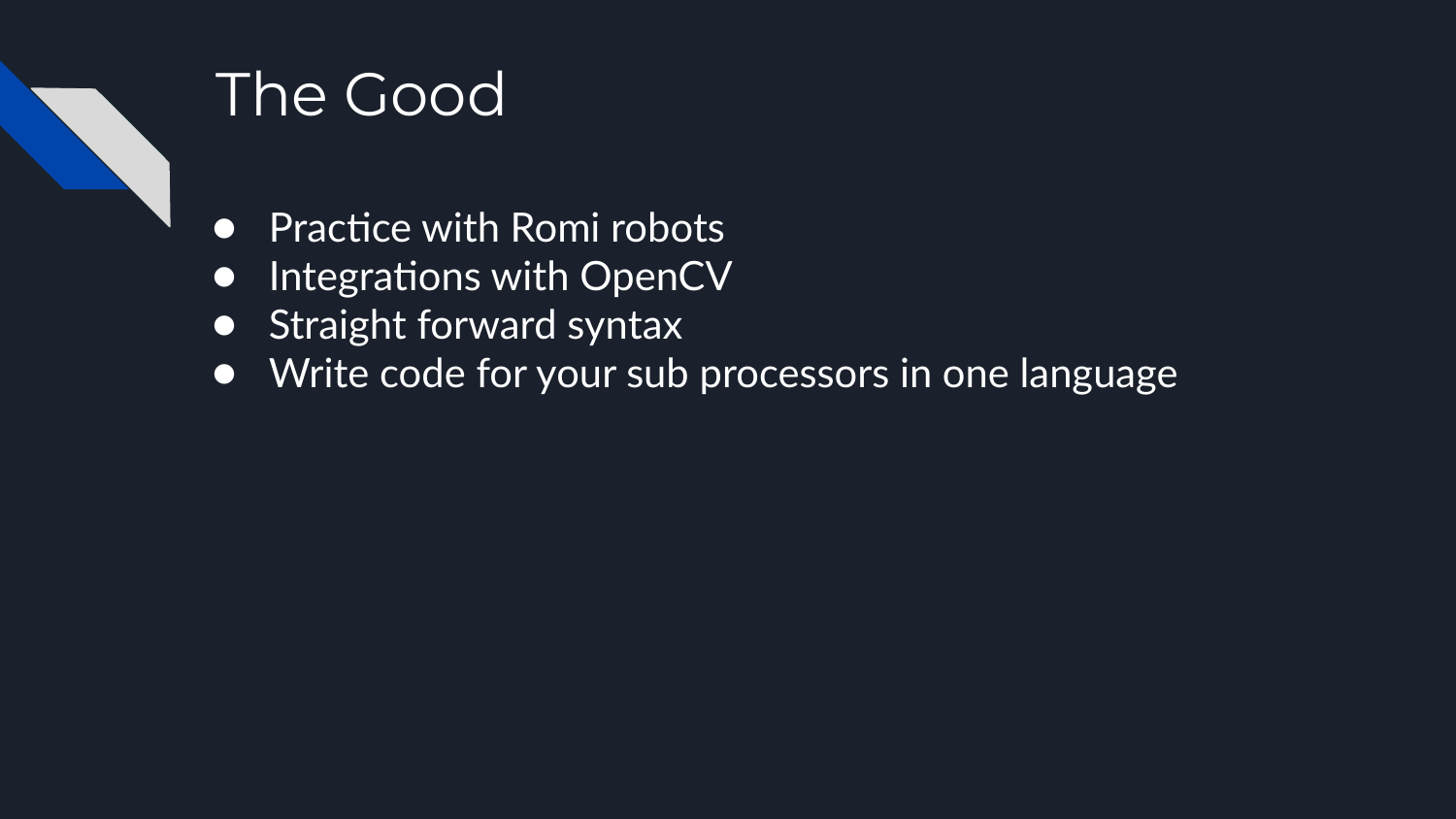

# The Good

Practice with Romi robots
Integrations with OpenCV
Straight forward syntax
Write code for your sub processors in one language